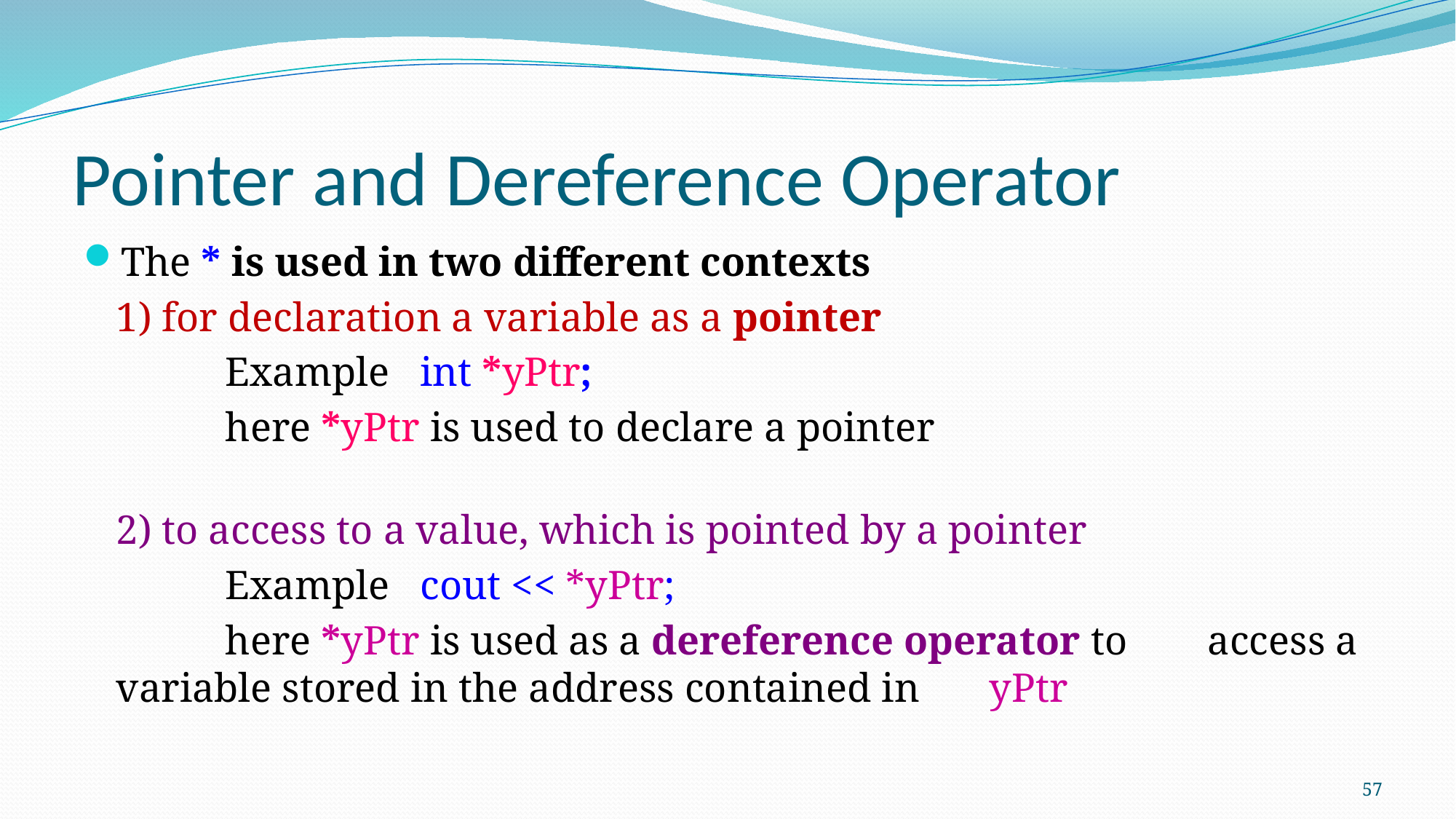

# Pointer and Dereference Operator
The * is used in two different contexts
 	1) for declaration a variable as a pointer
           	Example   int *yPtr;
		here *yPtr is used to declare a pointer
2) to access to a value, which is pointed by a pointer
          	Example   cout << *yPtr;
		here *yPtr is used as a dereference operator to 	access a variable stored in the address contained in 	yPtr
57